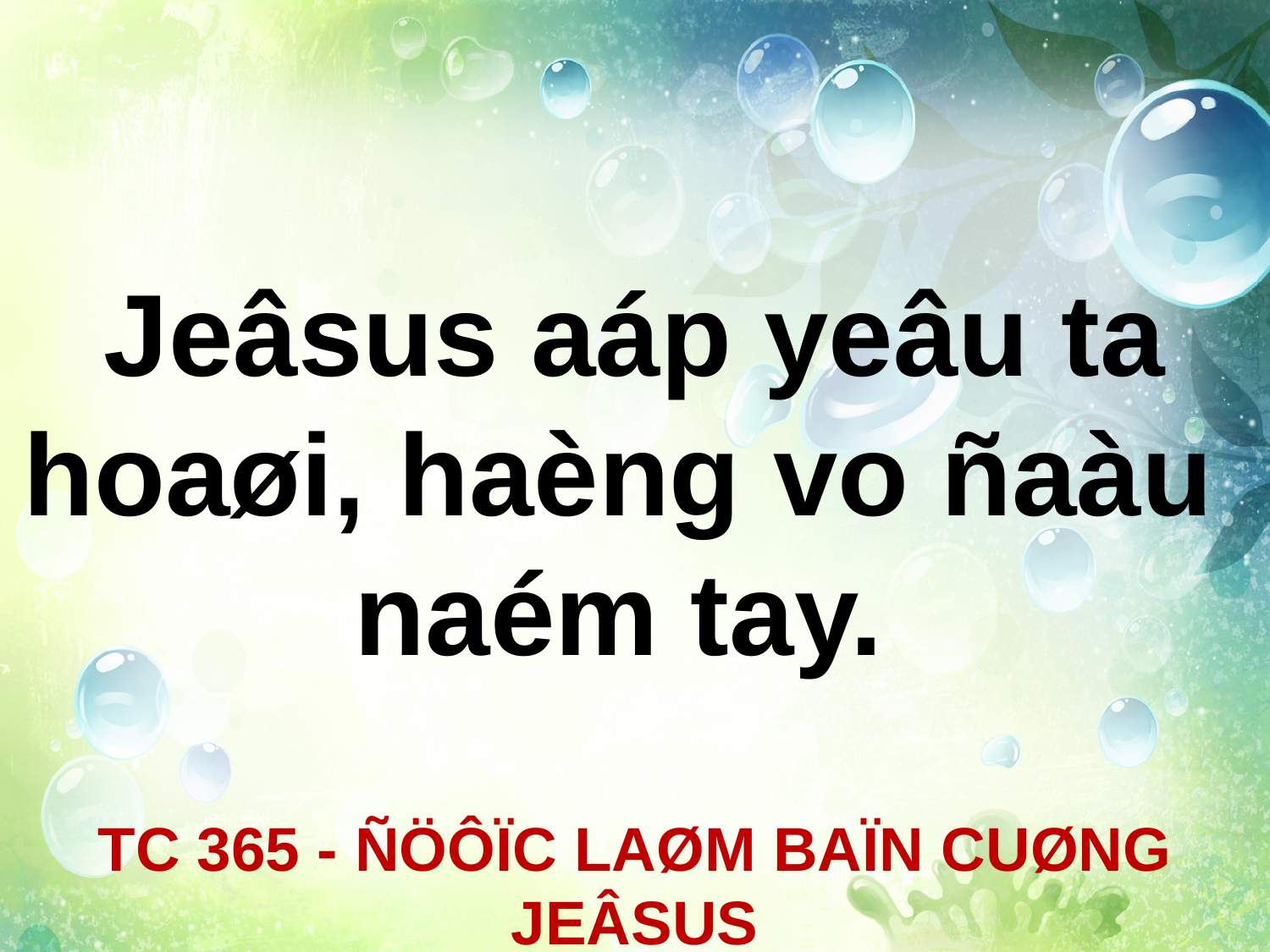

Jeâsus aáp yeâu ta hoaøi, haèng vo ñaàu
naém tay.
TC 365 - ÑÖÔÏC LAØM BAÏN CUØNG JEÂSUS